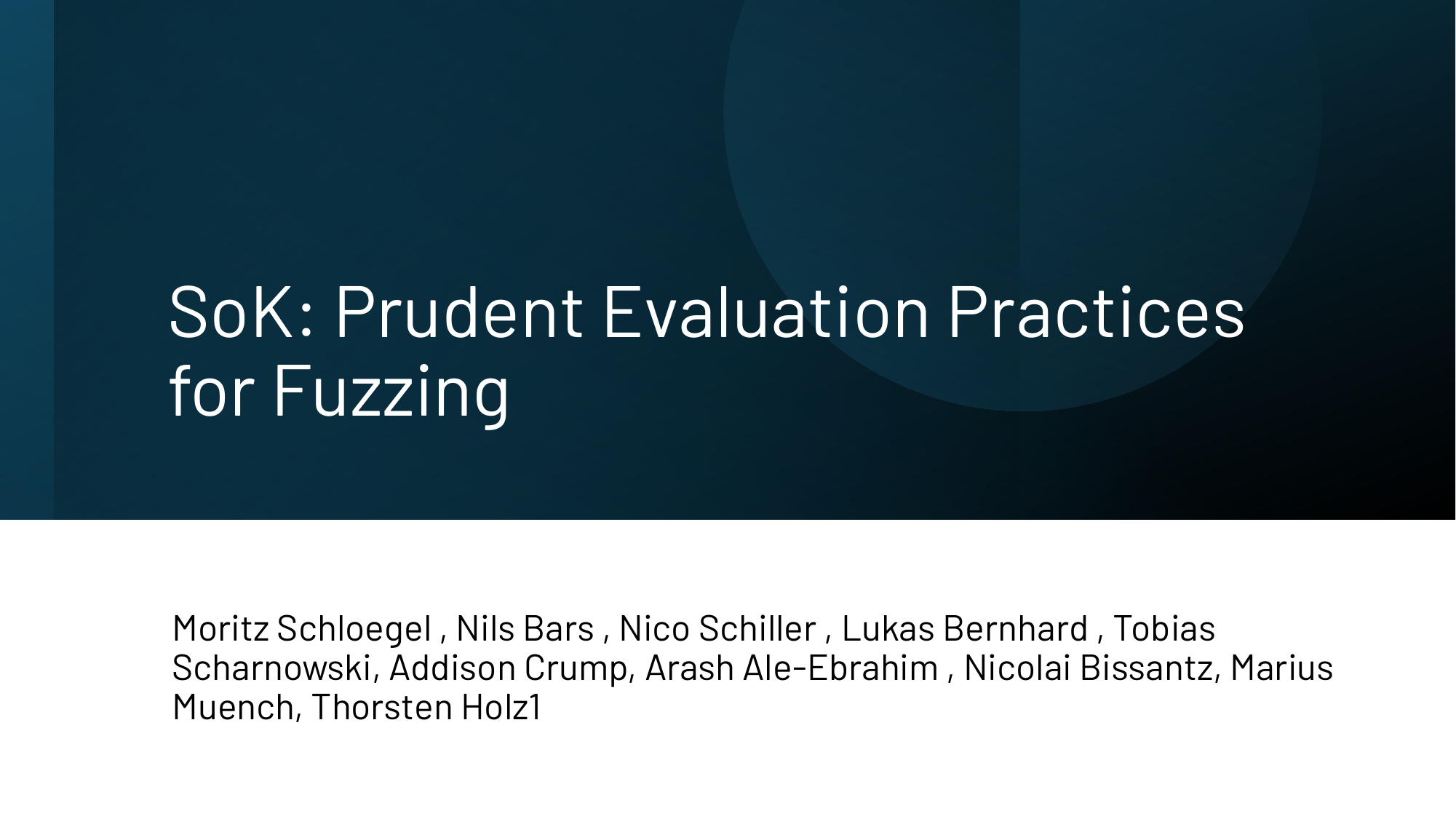

# SoK: Prudent Evaluation Practices for Fuzzing
Moritz Schloegel , Nils Bars , Nico Schiller , Lukas Bernhard , Tobias Scharnowski, Addison Crump, Arash Ale-Ebrahim , Nicolai Bissantz, Marius Muench, Thorsten Holz1